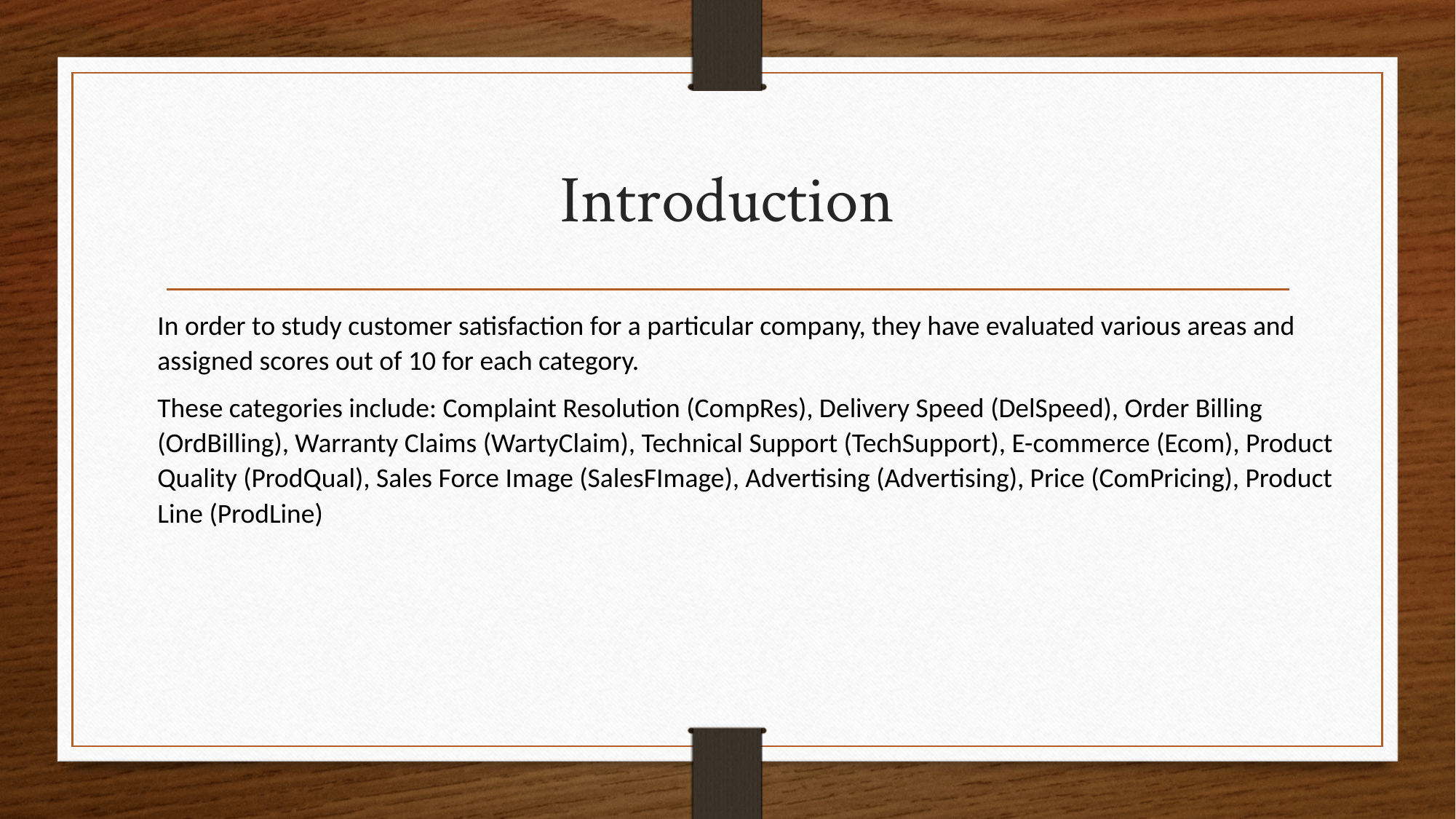

# Introduction
In order to study customer satisfaction for a particular company, they have evaluated various areas and assigned scores out of 10 for each category.
These categories include: Complaint Resolution (CompRes), Delivery Speed (DelSpeed), Order Billing (OrdBilling), Warranty Claims (WartyClaim), Technical Support (TechSupport), E-commerce (Ecom), Product Quality (ProdQual), Sales Force Image (SalesFImage), Advertising (Advertising), Price (ComPricing), Product Line (ProdLine)